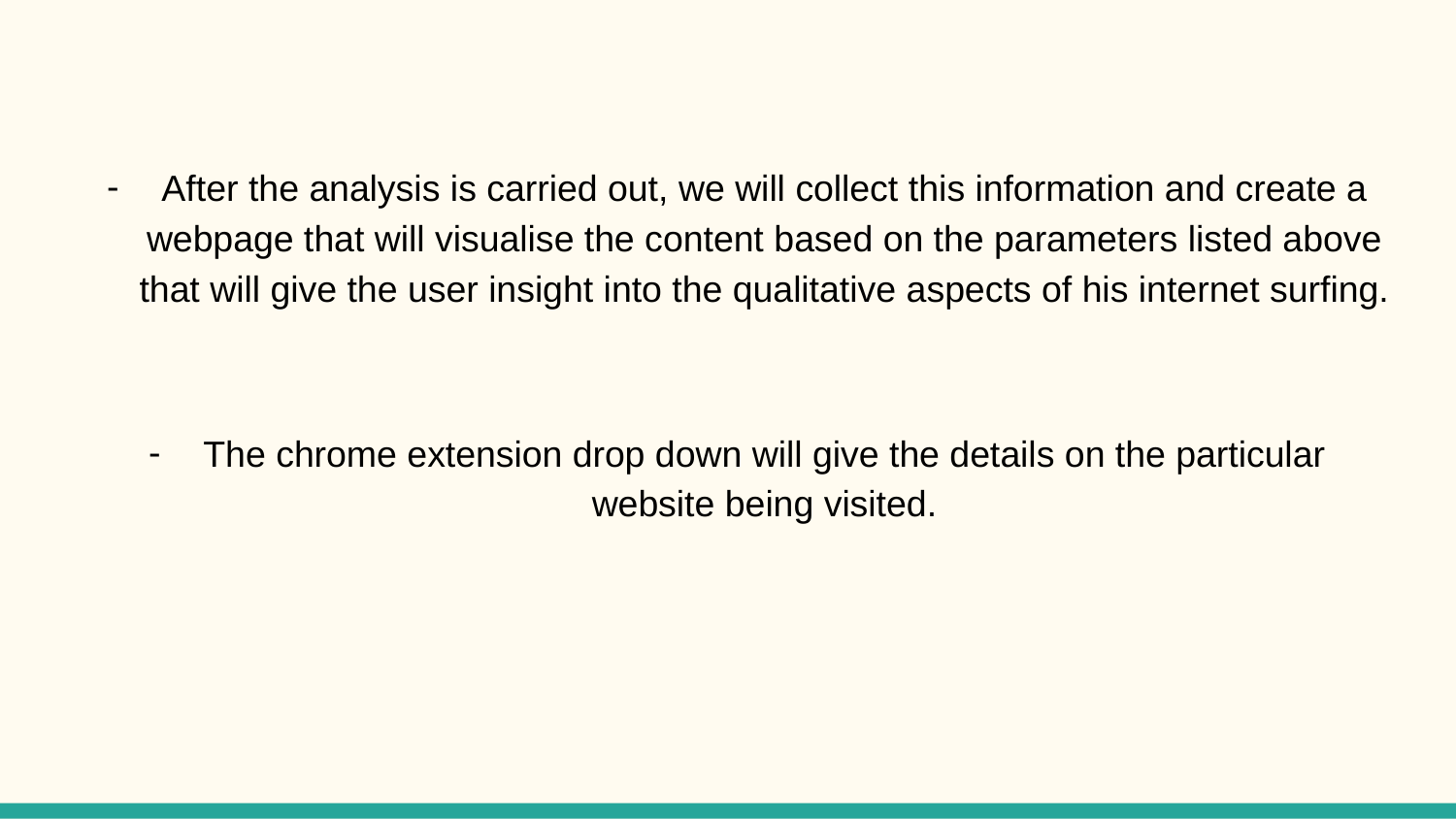

After the analysis is carried out, we will collect this information and create a webpage that will visualise the content based on the parameters listed above that will give the user insight into the qualitative aspects of his internet surfing.

The chrome extension drop down will give the details on the particular website being visited.